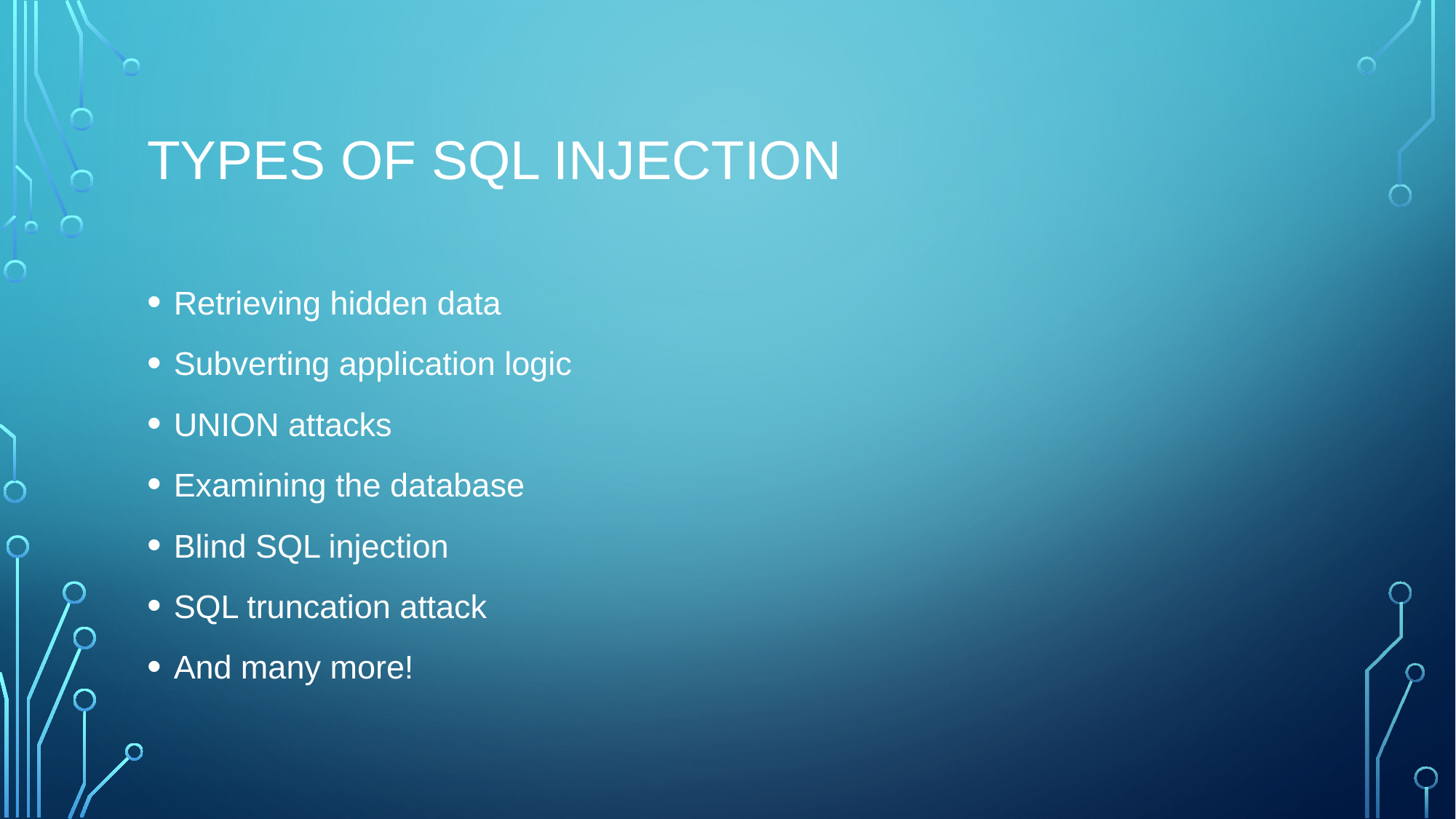

# Types of sql injection
Retrieving hidden data
Subverting application logic
UNION attacks
Examining the database
Blind SQL injection
SQL truncation attack
And many more!